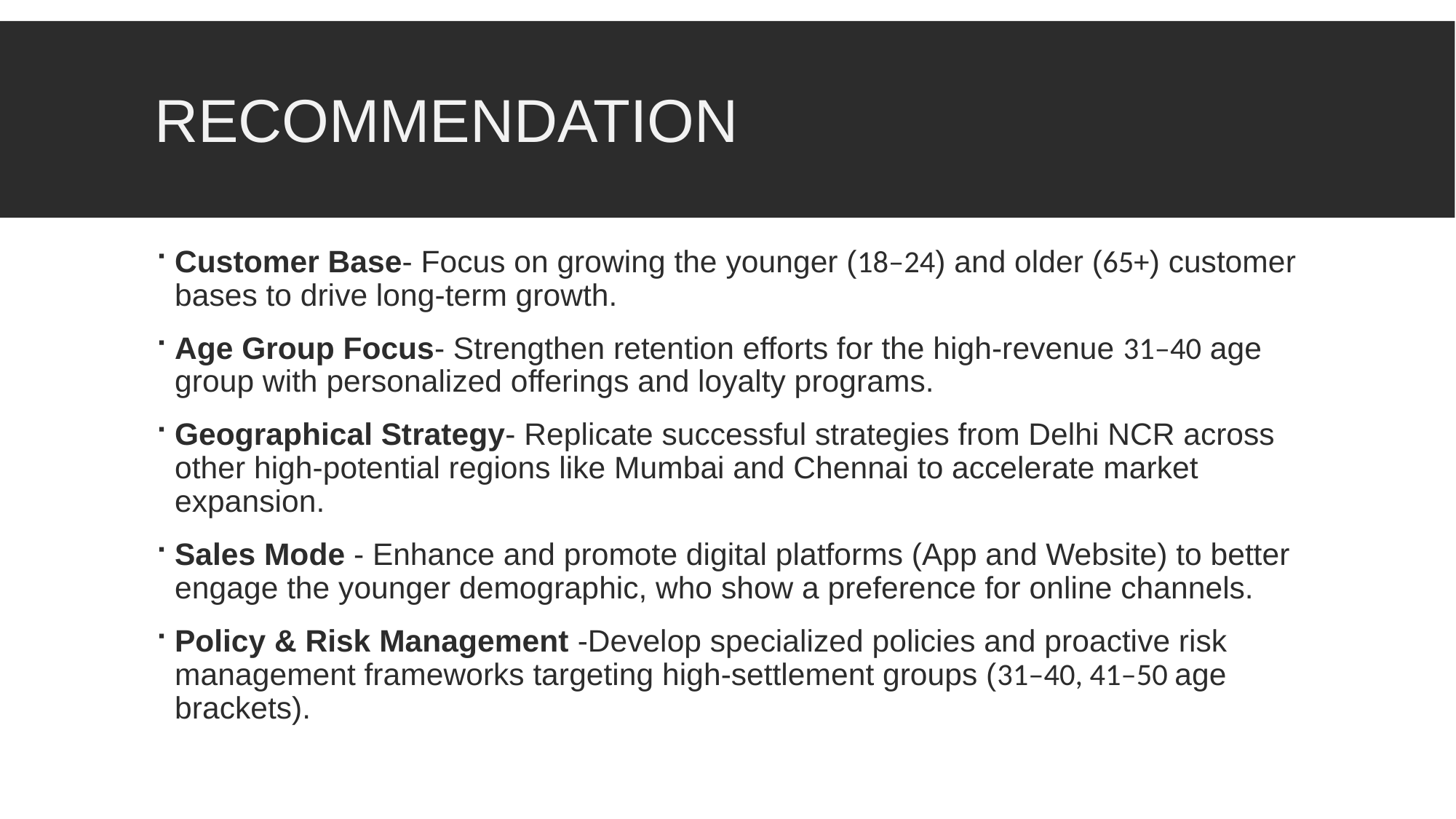

# recommendation
Customer Base- Focus on growing the younger (18–24) and older (65+) customer bases to drive long-term growth.
Age Group Focus- Strengthen retention efforts for the high-revenue 31–40 age group with personalized offerings and loyalty programs.
Geographical Strategy- Replicate successful strategies from Delhi NCR across other high-potential regions like Mumbai and Chennai to accelerate market expansion.
Sales Mode - Enhance and promote digital platforms (App and Website) to better engage the younger demographic, who show a preference for online channels.
Policy & Risk Management -Develop specialized policies and proactive risk management frameworks targeting high-settlement groups (31–40, 41–50 age brackets).